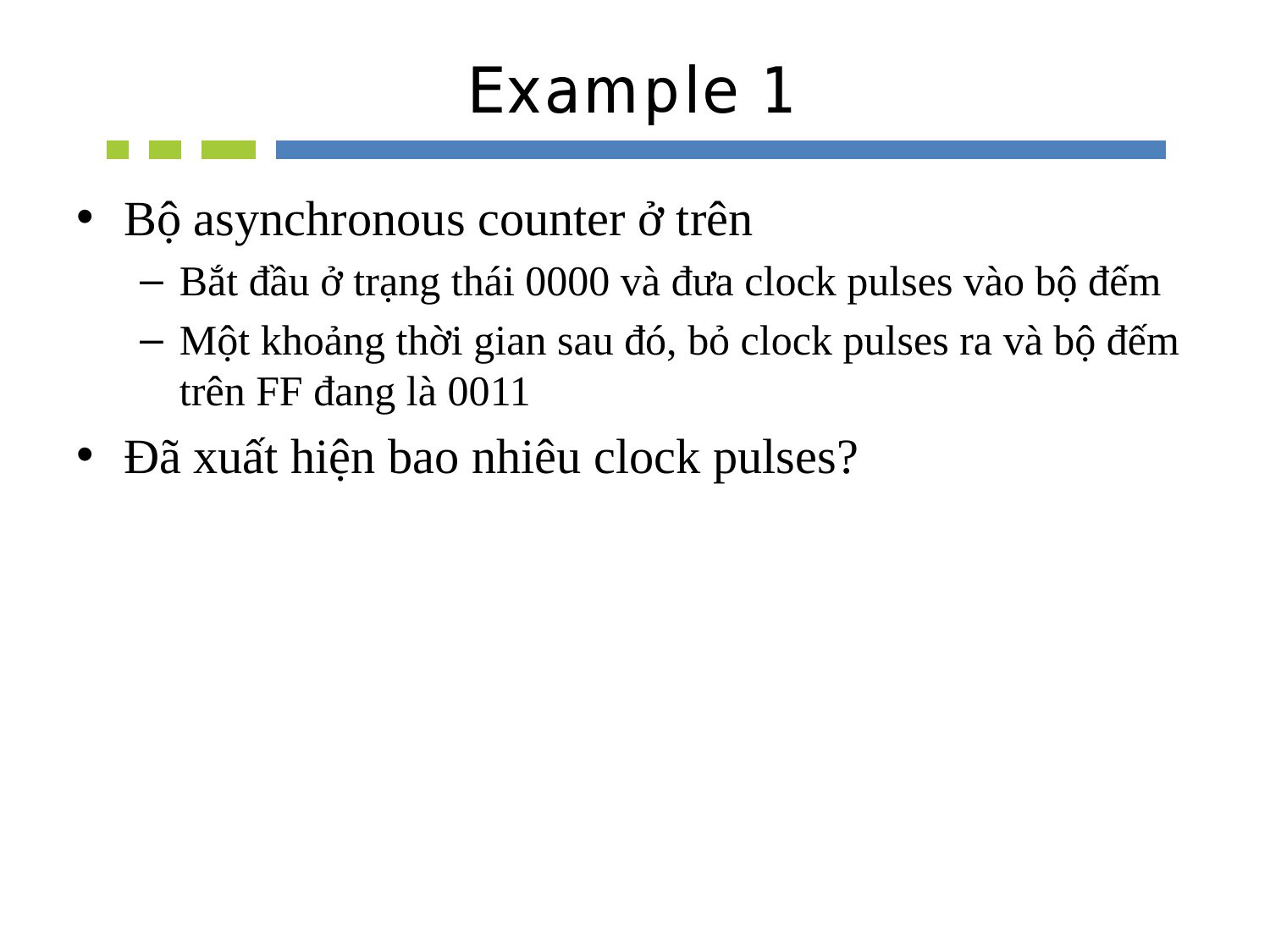

# Example 1
Bộ asynchronous counter ở trên
Bắt đầu ở trạng thái 0000 và đưa clock pulses vào bộ đếm
Một khoảng thời gian sau đó, bỏ clock pulses ra và bộ đếm trên FF đang là 0011
Đã xuất hiện bao nhiêu clock pulses?

Bộ đếm đã lặp lại hay chưa?
	=> Không đủ thông tin từ đề bài để xác định
	=> 3, hay 19, hay 35 hay 51 xung, và tiếp tục